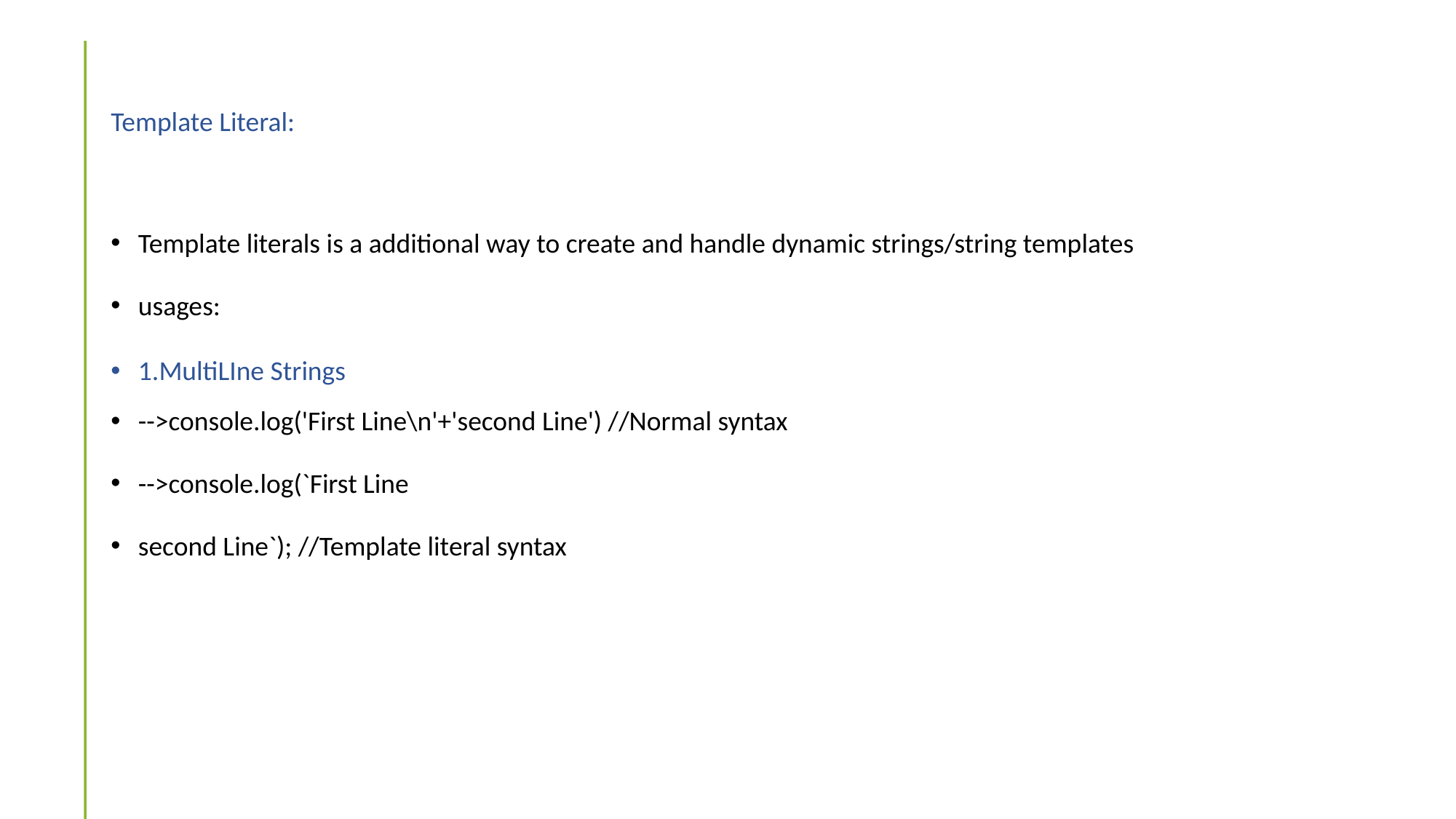

# Template Literal:
Template literals is a additional way to create and handle dynamic strings/string templates
usages:
1.MultiLIne Strings
-->console.log('First Line\n'+'second Line') //Normal syntax
-->console.log(`First Line
second Line`); //Template literal syntax